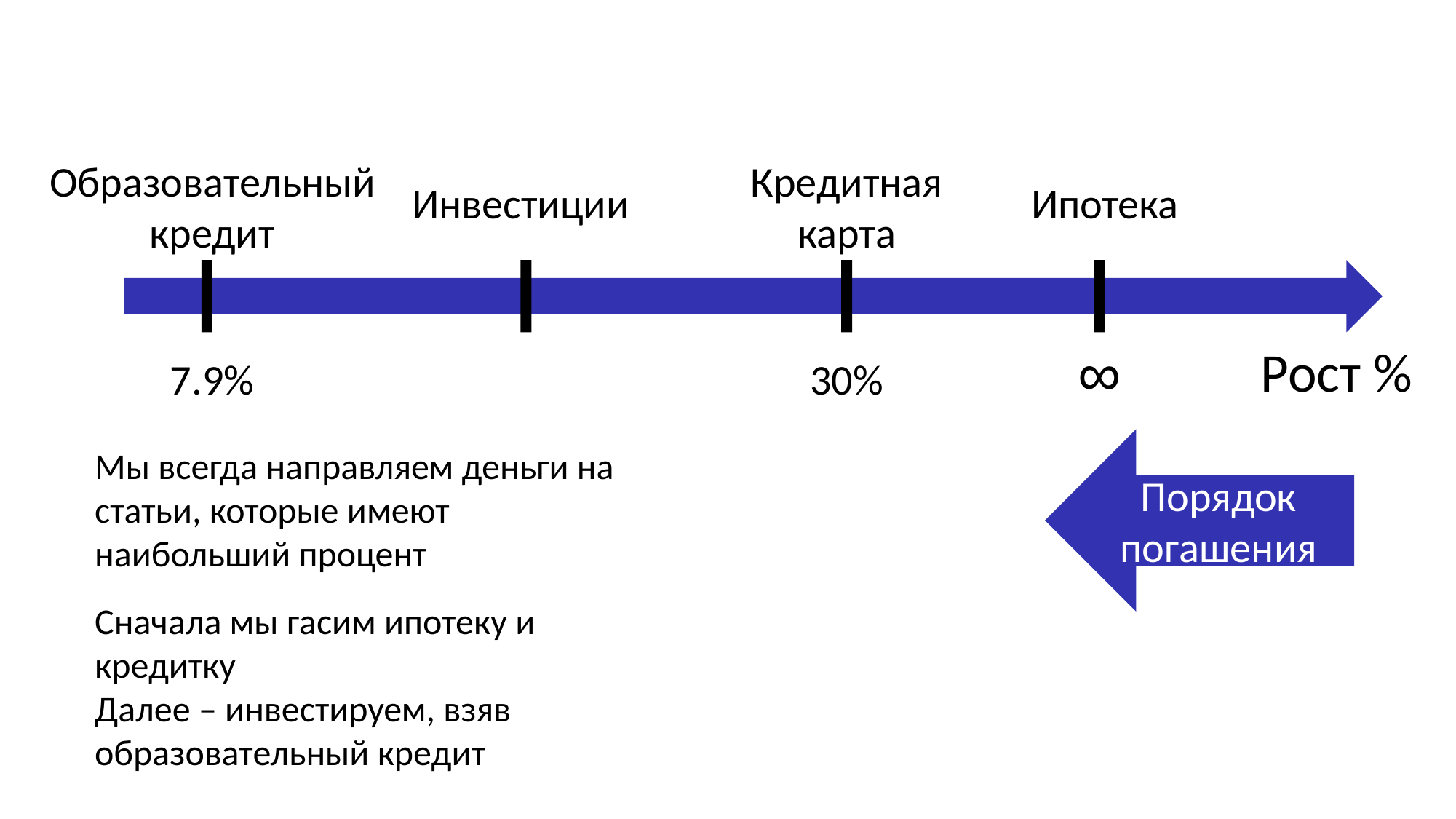

Образовательный кредит
Кредитная карта
Инвестиции
Ипотека

∞

Рост %
7.9%
30%

Мы всегда направляем деньги на статьи, которые имеют наибольший процент
Порядок погашения
Сначала мы гасим ипотеку и кредитку
Далее – инвестируем, взяв образовательный кредит